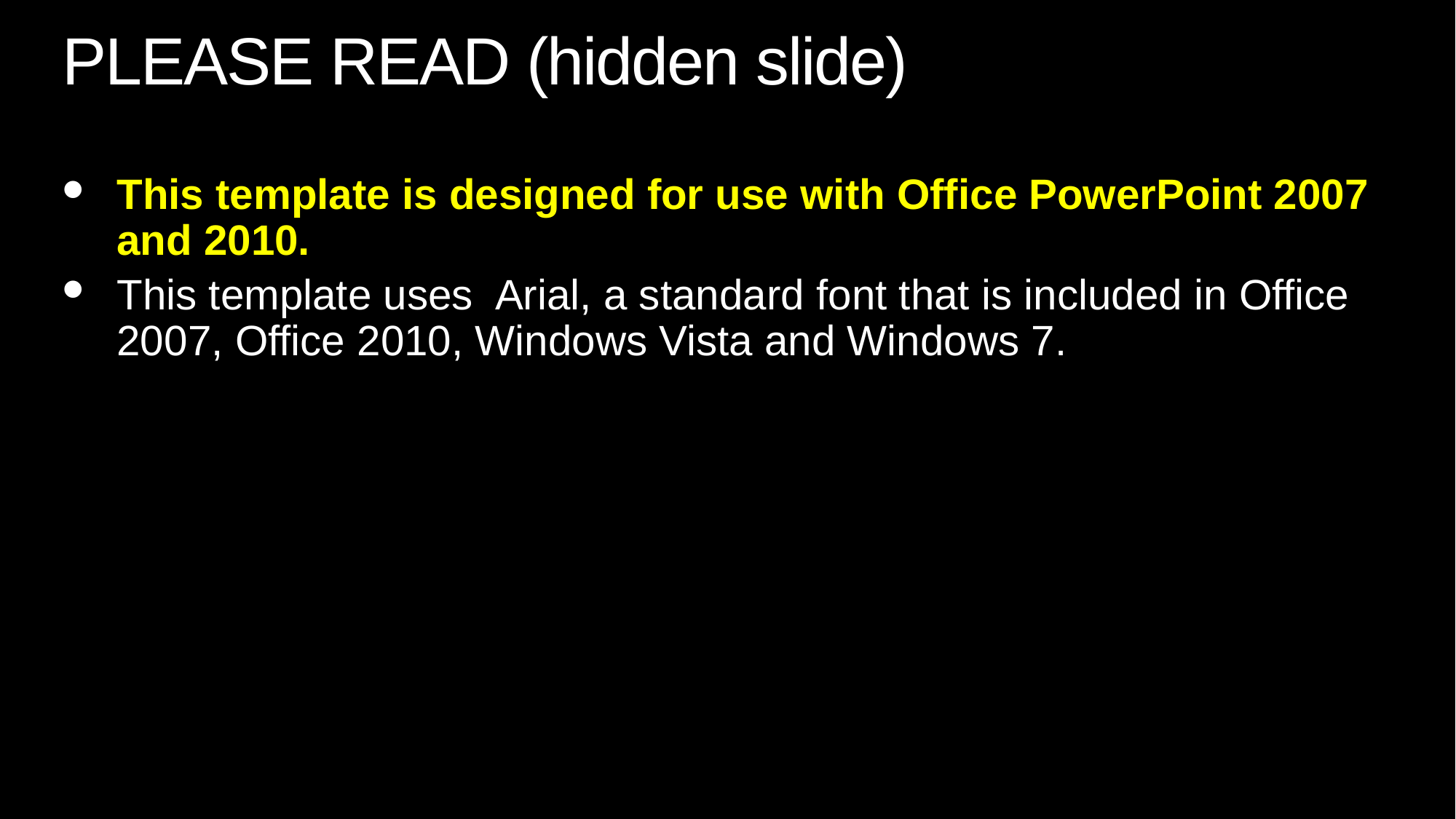

# PLEASE READ (hidden slide)
This template is designed for use with Office PowerPoint 2007 and 2010.
This template uses  Arial, a standard font that is included in Office 2007, Office 2010, Windows Vista and Windows 7.